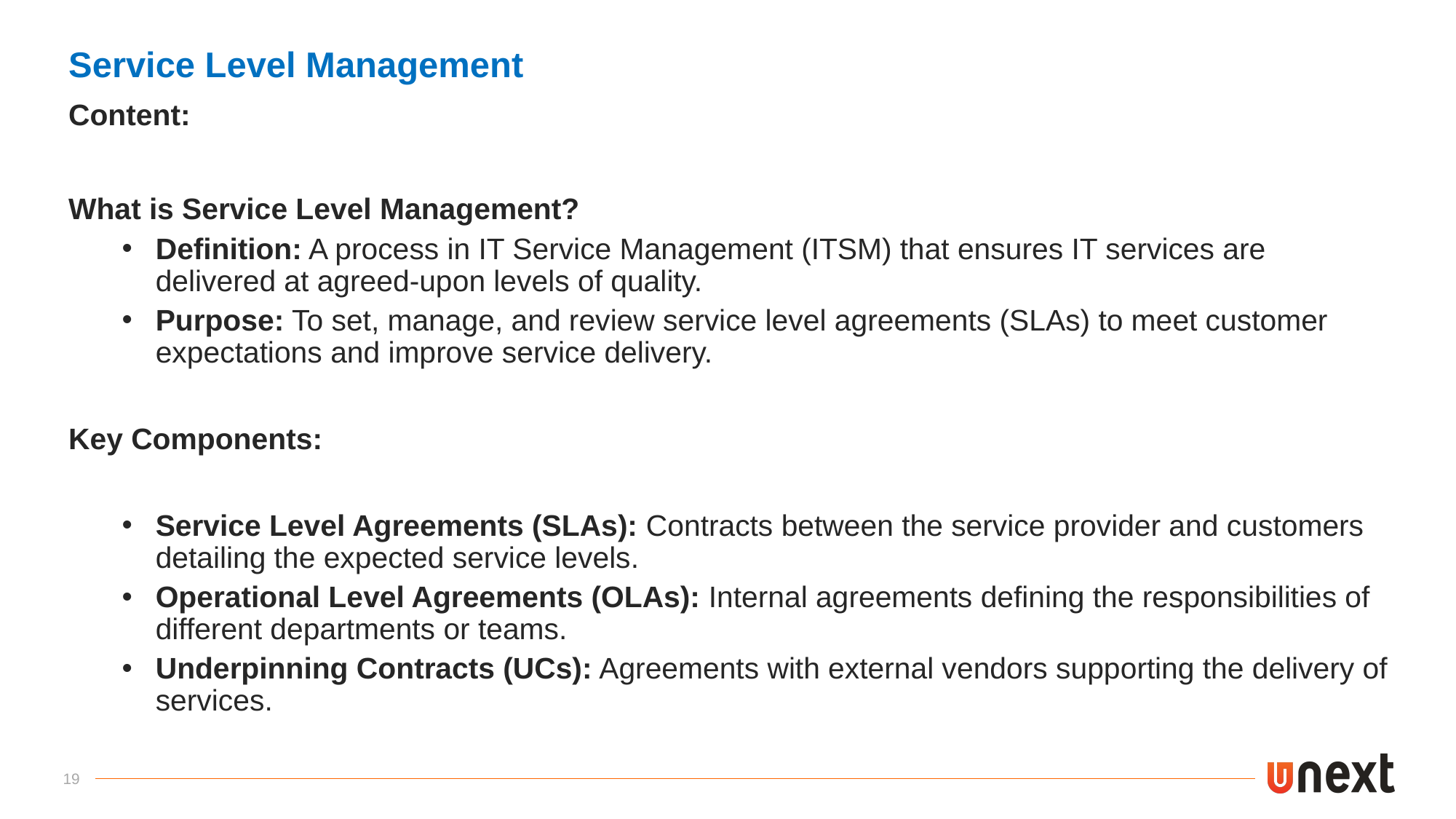

Service Level Management
Content:

What is Service Level Management?
Definition: A process in IT Service Management (ITSM) that ensures IT services are delivered at agreed-upon levels of quality.
Purpose: To set, manage, and review service level agreements (SLAs) to meet customer expectations and improve service delivery.

Key Components:

Service Level Agreements (SLAs): Contracts between the service provider and customers detailing the expected service levels.
Operational Level Agreements (OLAs): Internal agreements defining the responsibilities of different departments or teams.
Underpinning Contracts (UCs): Agreements with external vendors supporting the delivery of services.

19